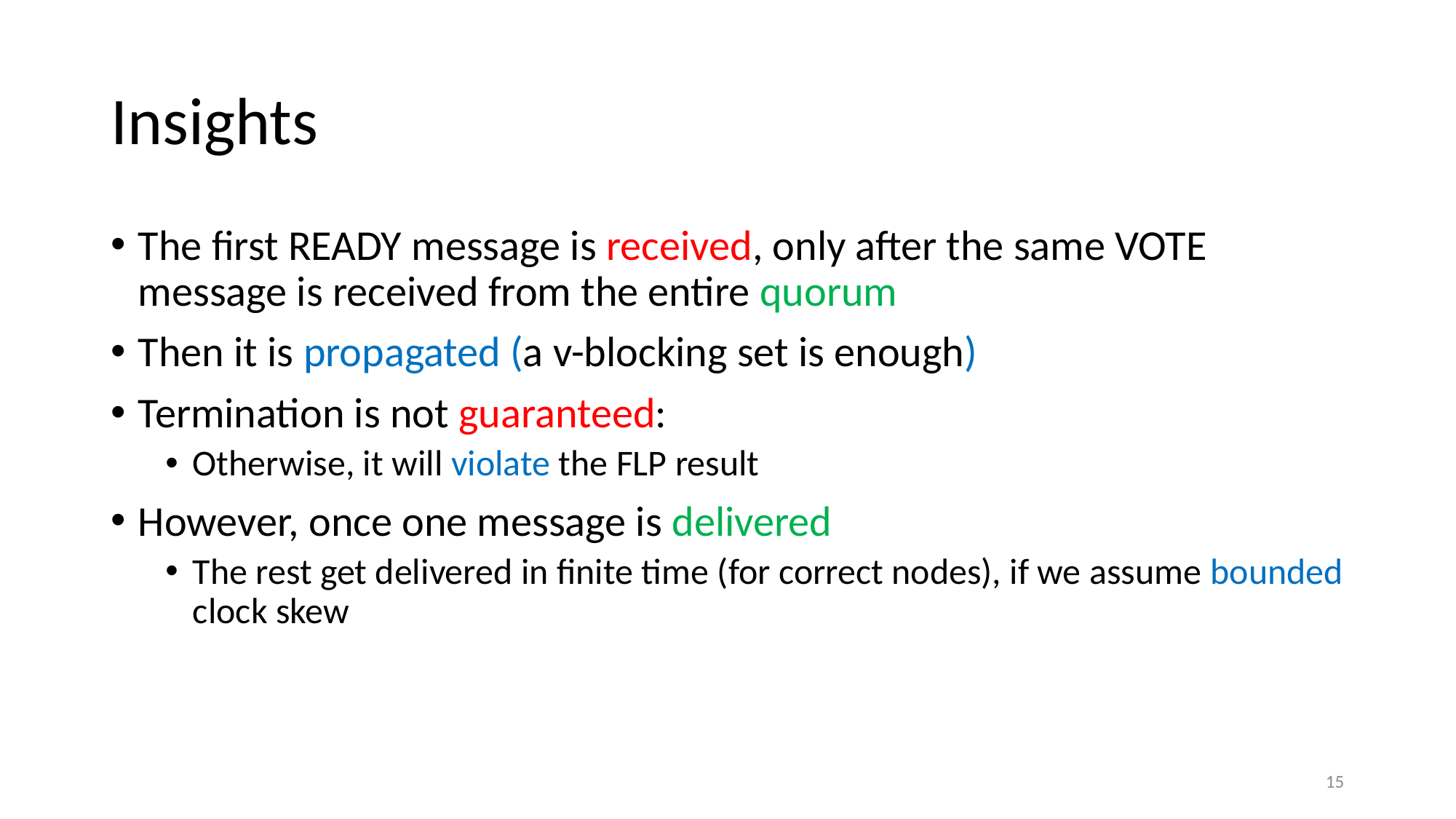

# Insights
The first READY message is received, only after the same VOTE message is received from the entire quorum
Then it is propagated (a v-blocking set is enough)
Termination is not guaranteed:
Otherwise, it will violate the FLP result
However, once one message is delivered
The rest get delivered in finite time (for correct nodes), if we assume bounded clock skew

15